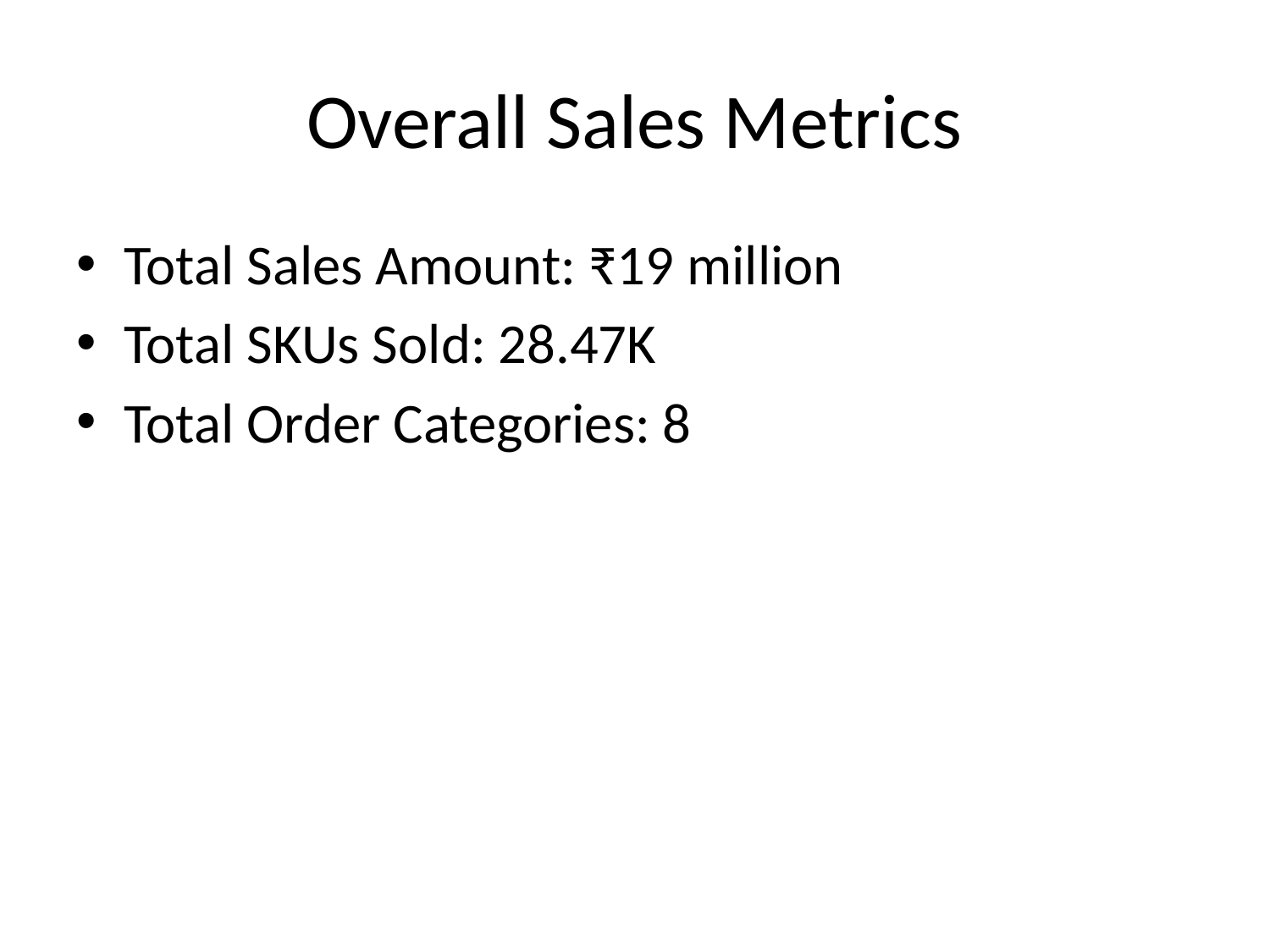

# Overall Sales Metrics
Total Sales Amount: ₹19 million
Total SKUs Sold: 28.47K
Total Order Categories: 8